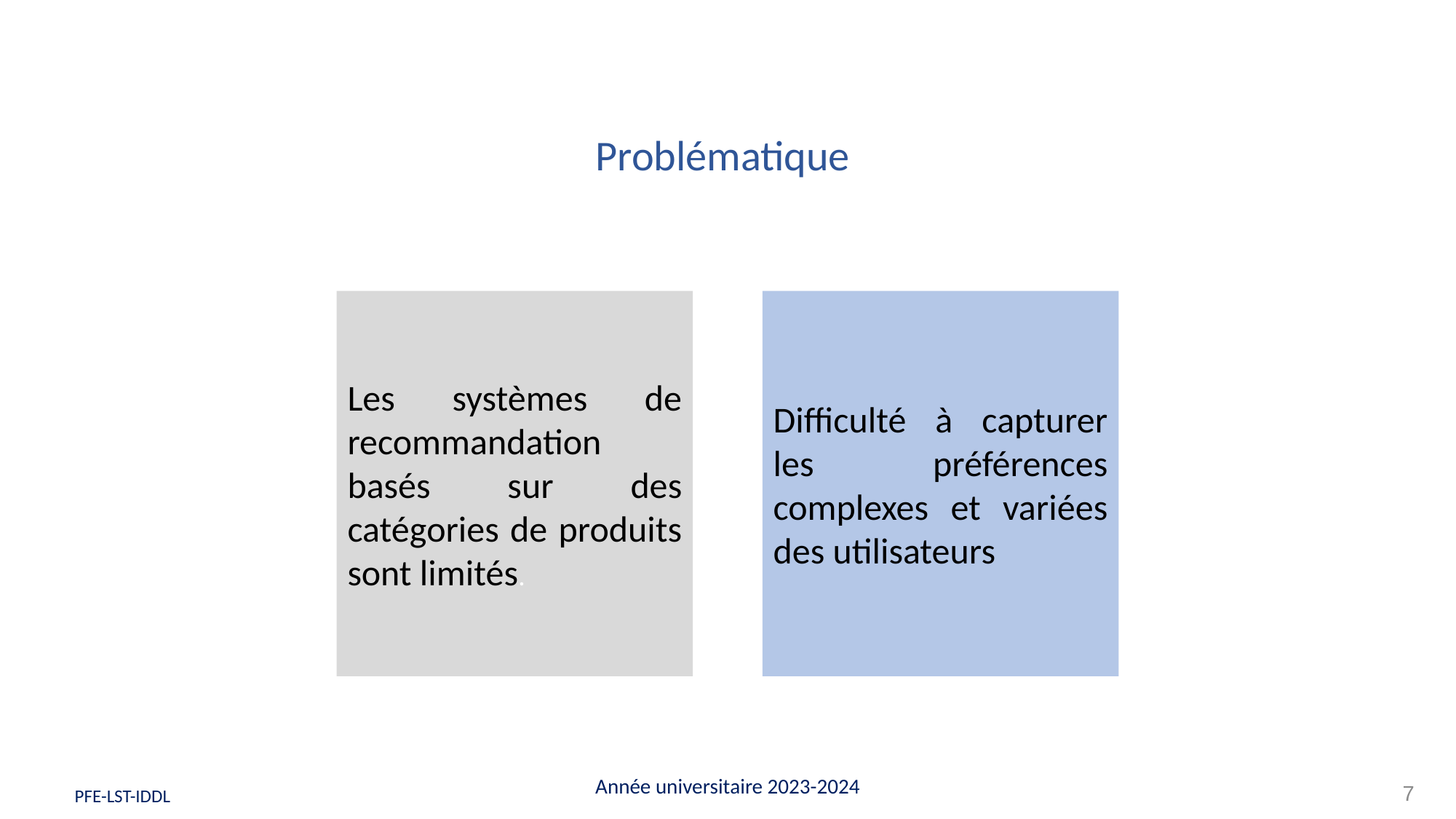

Problématique
Les systèmes de recommandation basés sur des catégories de produits sont limités.
Difficulté à capturer les préférences complexes et variées des utilisateurs
Année universitaire 2023-2024
7
 PFE-LST-IDDL
 PFE-LST-IDDL